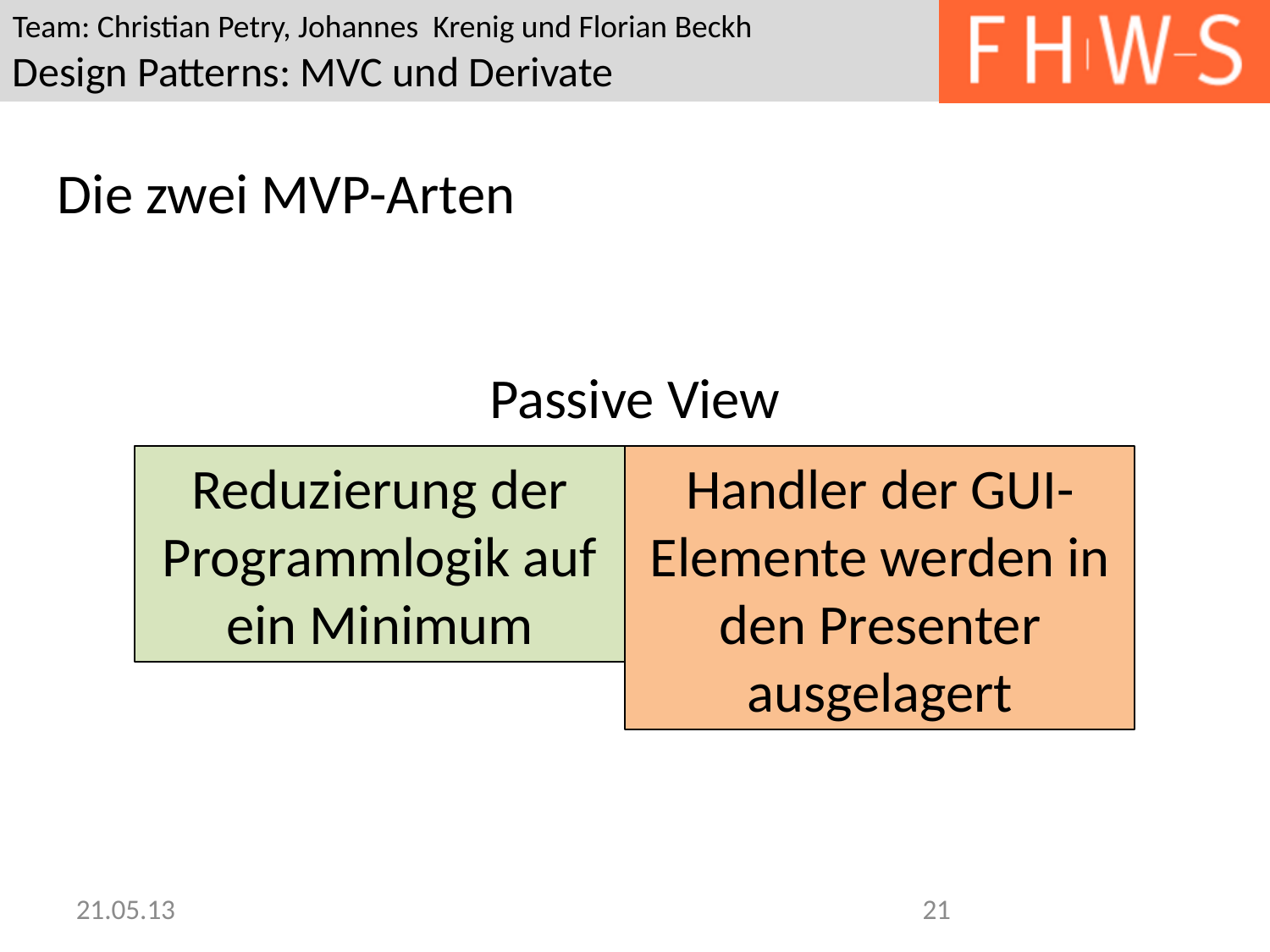

Die zwei MVP-Arten
Passive View
Reduzierung der Programmlogik auf ein Minimum
Handler der GUI-Elemente werden in den Presenter ausgelagert
21.05.13
21